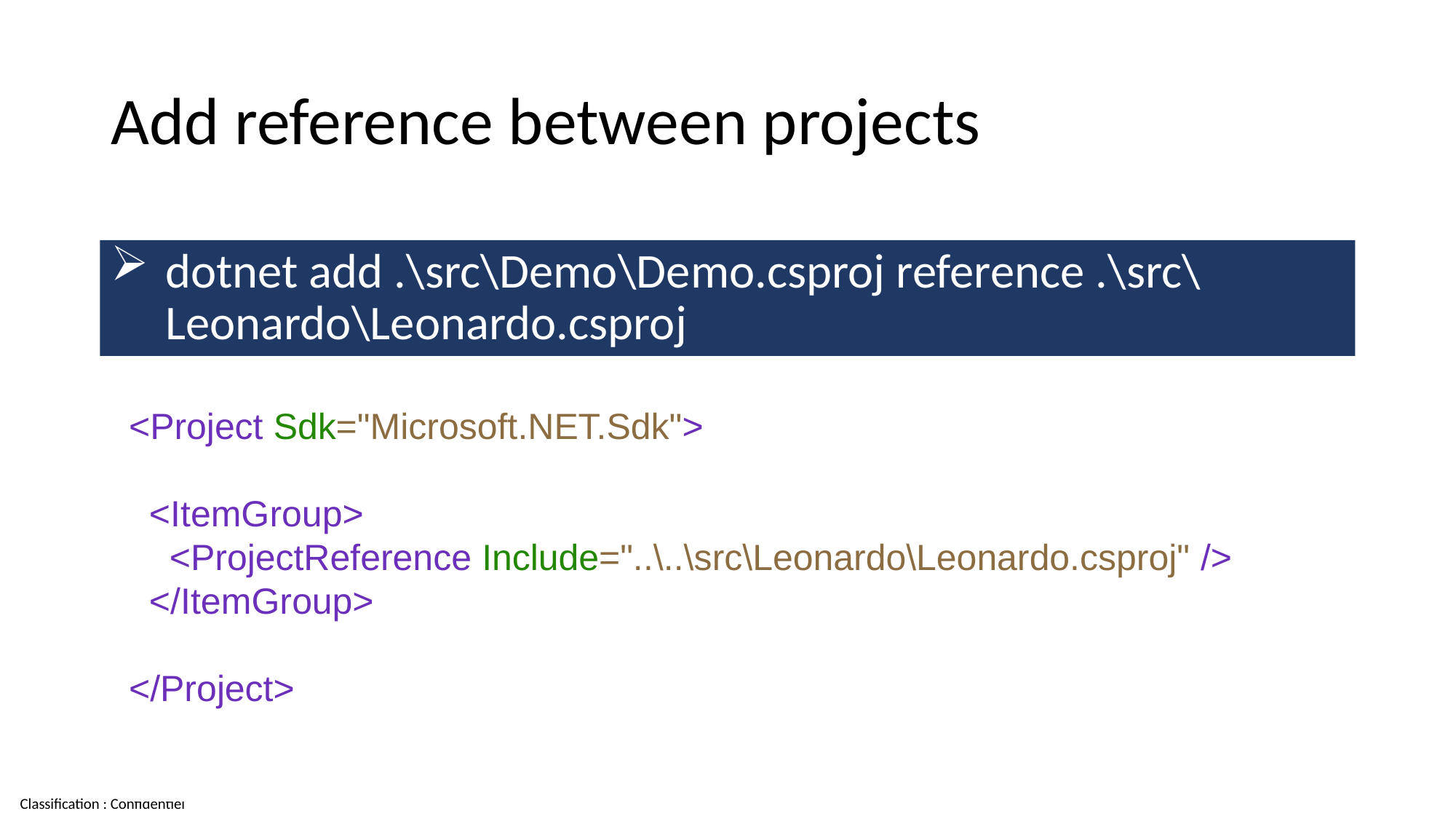

# Add reference between projects
dotnet add .\src\Demo\Demo.csproj reference .\src\Leonardo\Leonardo.csproj
<Project Sdk="Microsoft.NET.Sdk">
  <ItemGroup>
    <ProjectReference Include="..\..\src\Leonardo\Leonardo.csproj" />
  </ItemGroup>
</Project>